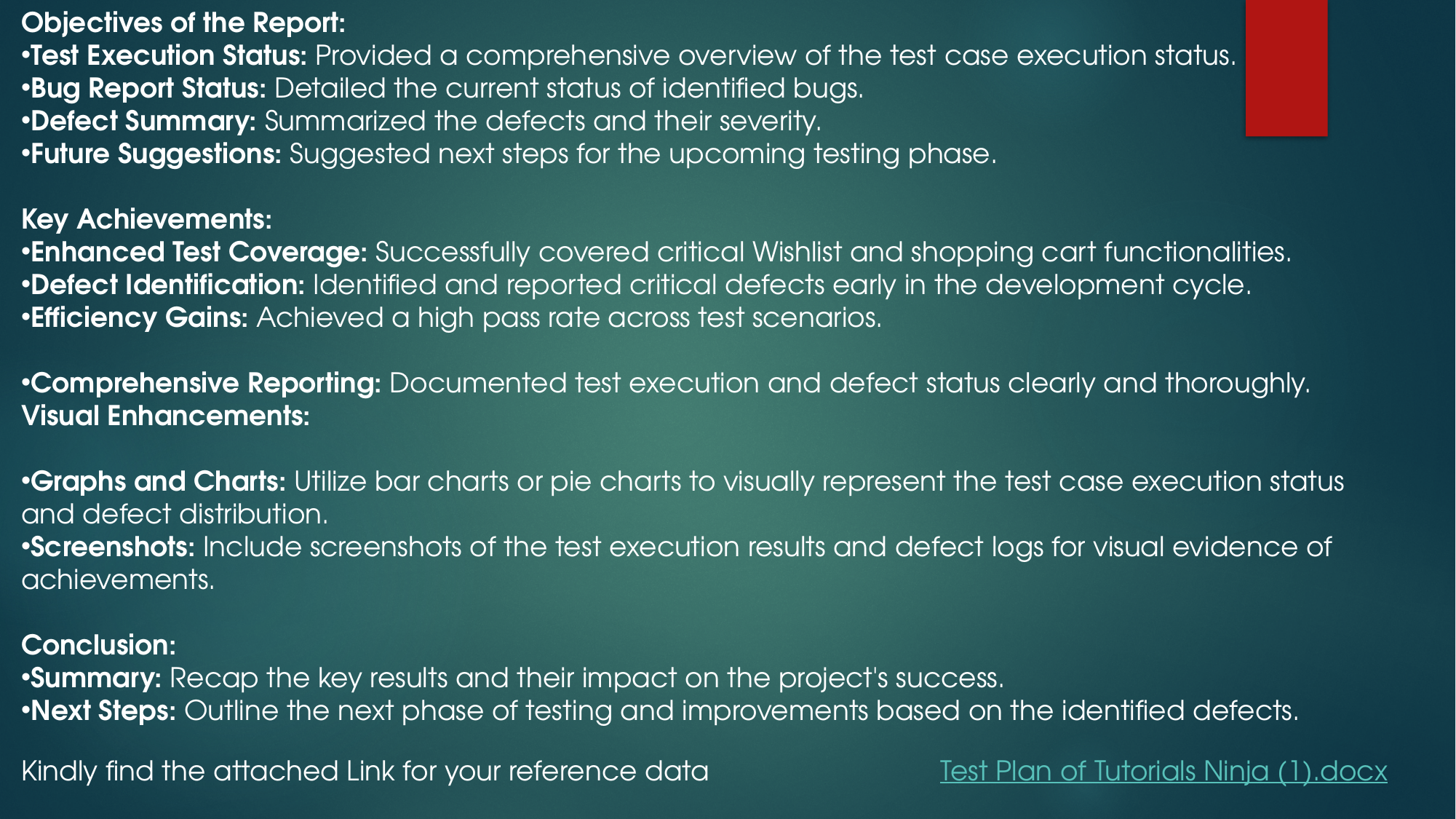

Objectives of the Report:
Test Execution Status: Provided a comprehensive overview of the test case execution status.
Bug Report Status: Detailed the current status of identified bugs.
Defect Summary: Summarized the defects and their severity.
Future Suggestions: Suggested next steps for the upcoming testing phase.

Key Achievements:
Enhanced Test Coverage: Successfully covered critical Wishlist and shopping cart functionalities.
Defect Identification: Identified and reported critical defects early in the development cycle.
Efficiency Gains: Achieved a high pass rate across test scenarios.

Comprehensive Reporting: Documented test execution and defect status clearly and thoroughly.
Visual Enhancements:

Graphs and Charts: Utilize bar charts or pie charts to visually represent the test case execution status and defect distribution.
Screenshots: Include screenshots of the test execution results and defect logs for visual evidence of achievements.

Conclusion:
Summary: Recap the key results and their impact on the project's success.
Next Steps: Outline the next phase of testing and improvements based on the identified defects.
Kindly find the attached Link for your reference data
Test Plan of Tutorials Ninja (1).docx